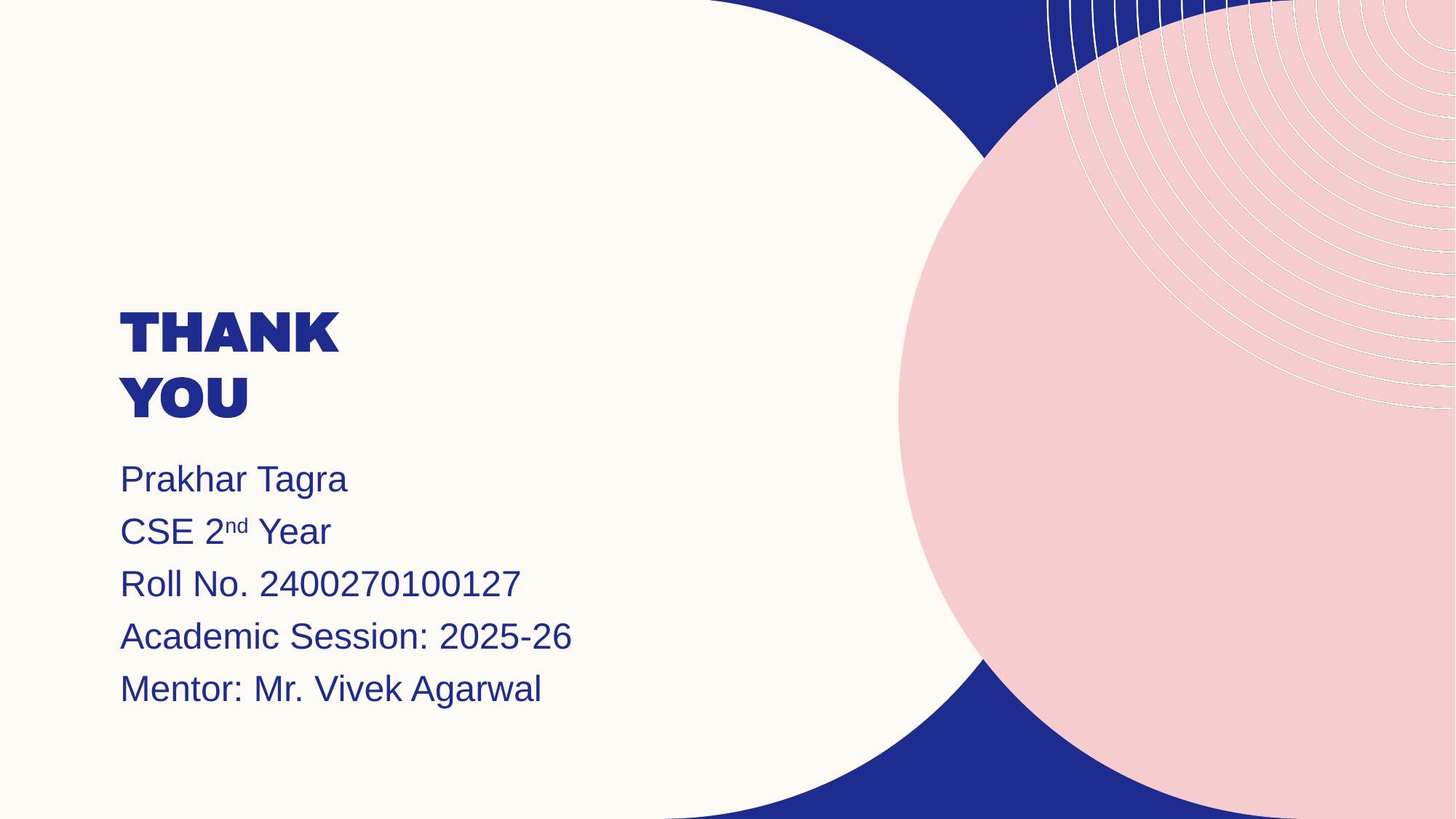

# Thank you
Prakhar Tagra
CSE 2nd Year
Roll No. 2400270100127
Academic Session: 2025-26
Mentor: Mr. Vivek Agarwal